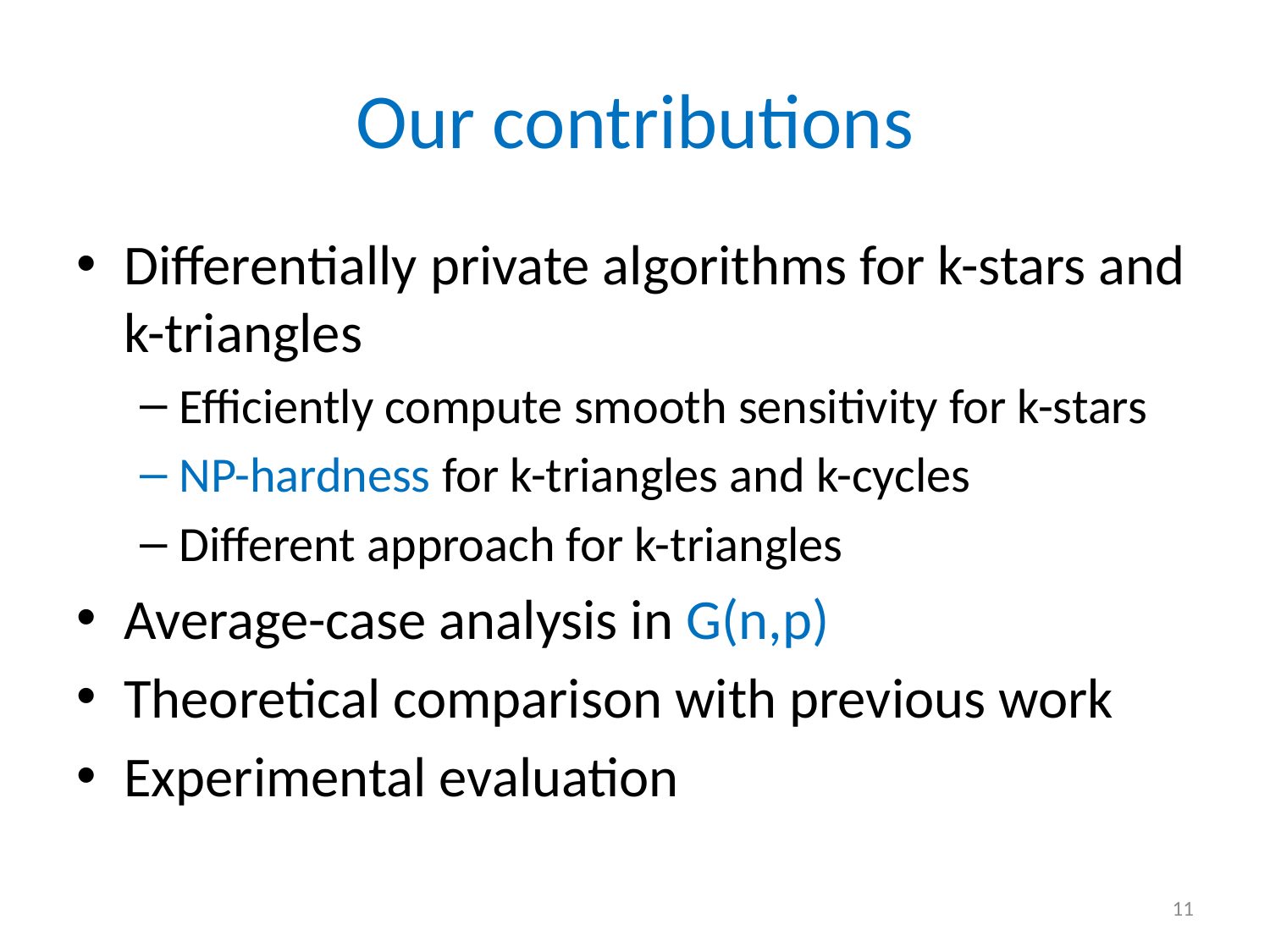

# Our contributions
Differentially private algorithms for k-stars and k-triangles
Efficiently compute smooth sensitivity for k-stars
NP-hardness for k-triangles and k-cycles
Different approach for k-triangles
Average-case analysis in G(n,p)
Theoretical comparison with previous work
Experimental evaluation

11